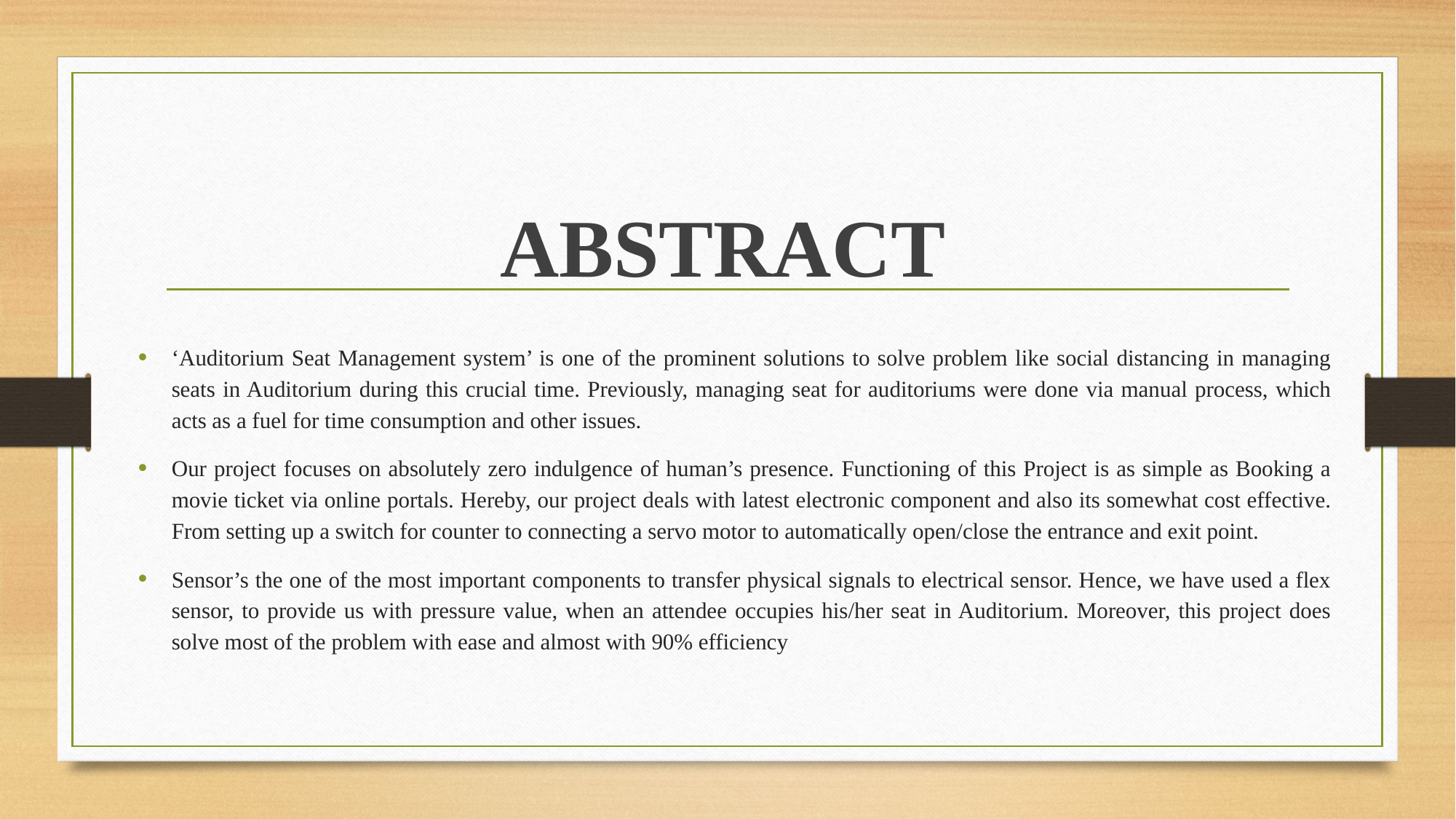

ABSTRACT
‘Auditorium Seat Management system’ is one of the prominent solutions to solve problem like social distancing in managing seats in Auditorium during this crucial time. Previously, managing seat for auditoriums were done via manual process, which acts as a fuel for time consumption and other issues.
Our project focuses on absolutely zero indulgence of human’s presence. Functioning of this Project is as simple as Booking a movie ticket via online portals. Hereby, our project deals with latest electronic component and also its somewhat cost effective. From setting up a switch for counter to connecting a servo motor to automatically open/close the entrance and exit point.
Sensor’s the one of the most important components to transfer physical signals to electrical sensor. Hence, we have used a flex sensor, to provide us with pressure value, when an attendee occupies his/her seat in Auditorium. Moreover, this project does solve most of the problem with ease and almost with 90% efficiency